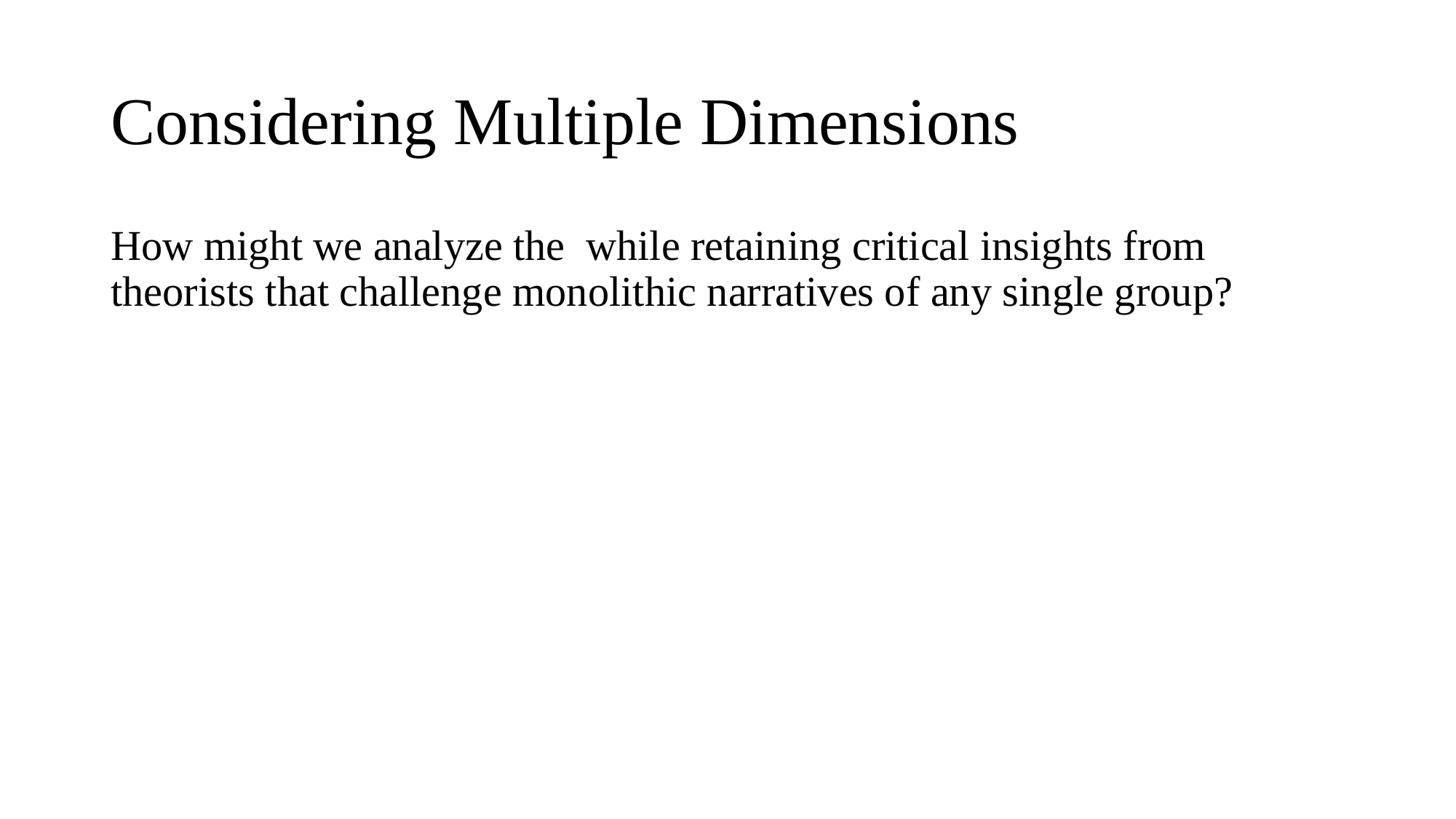

# Considering Multiple Dimensions
How might we analyze the  while retaining critical insights from theorists that challenge monolithic narratives of any single group?